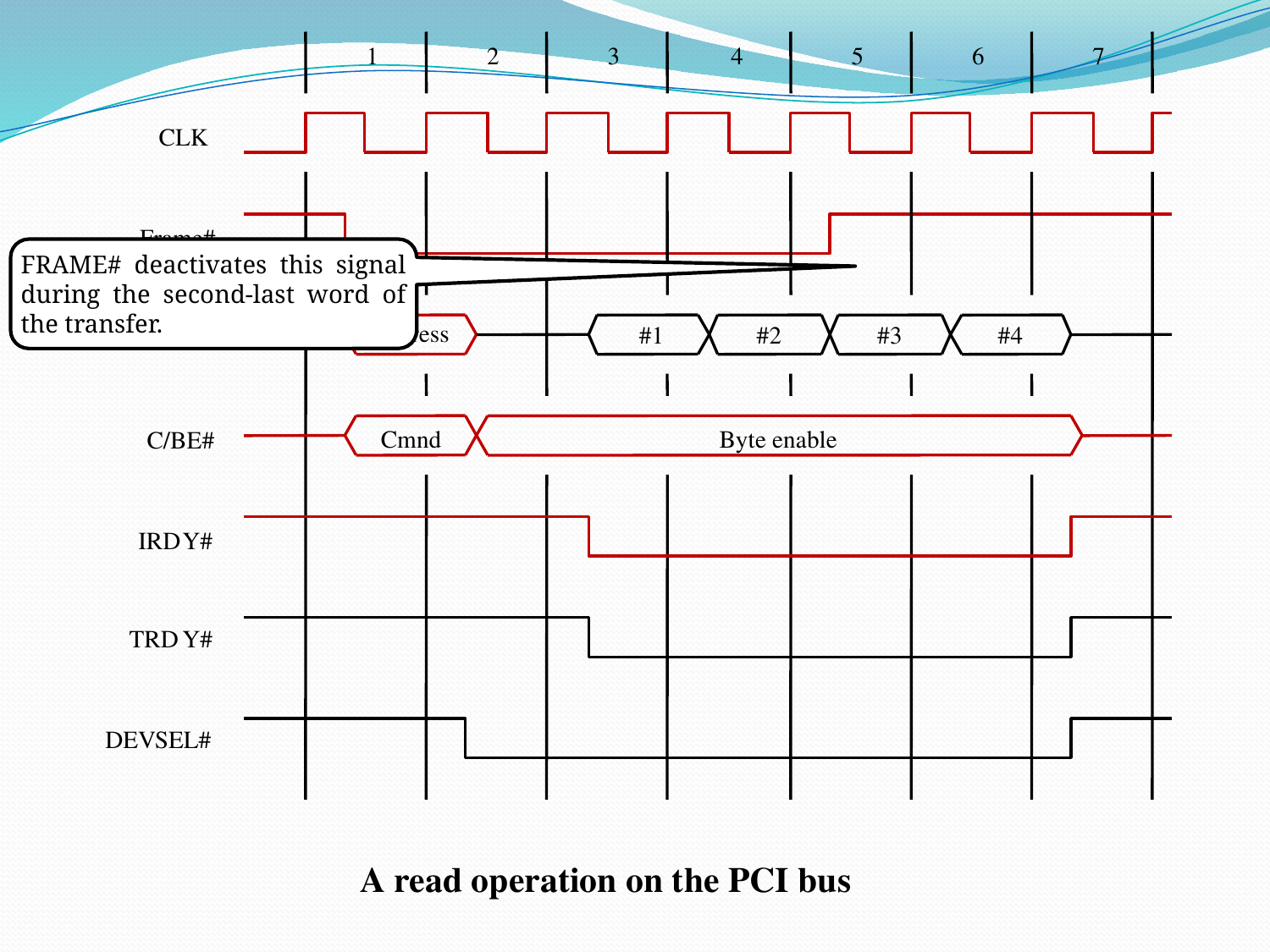

1
2
3
4
5
6
7

CLK

Frame#
FRAME# deactivates this signal during the second-last word of the transfer.

Adress
#1
#2
#3
#4
AD

Cmnd
Byte enable
C/BE#

IRD
Y#

TRD
Y#

DEVSEL#
A read operation on the PCI bus